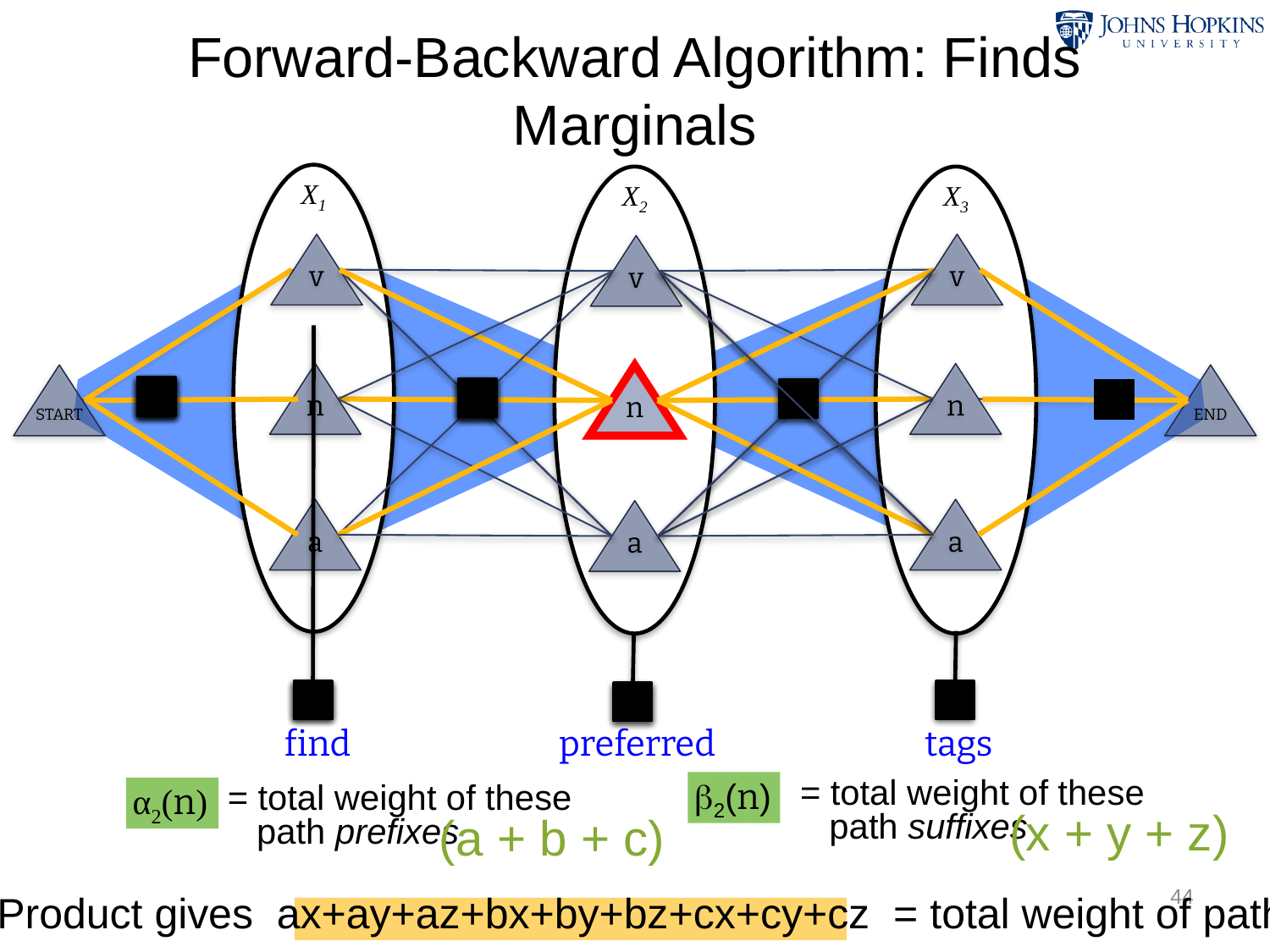

Forward-Backward Algorithm: Finds Marginals
X1
X2
X3
v
v
v

= total weight of these
   path prefixes
α2(n)

n
n
START
n
END

a
a
a

find
preferred
tags
β2(n)
= total weight of these
   path suffixes
(x + y + z)
(a + b + c)
44
Product gives  ax+ay+az+bx+by+bz+cx+cy+cz  = total weight of paths